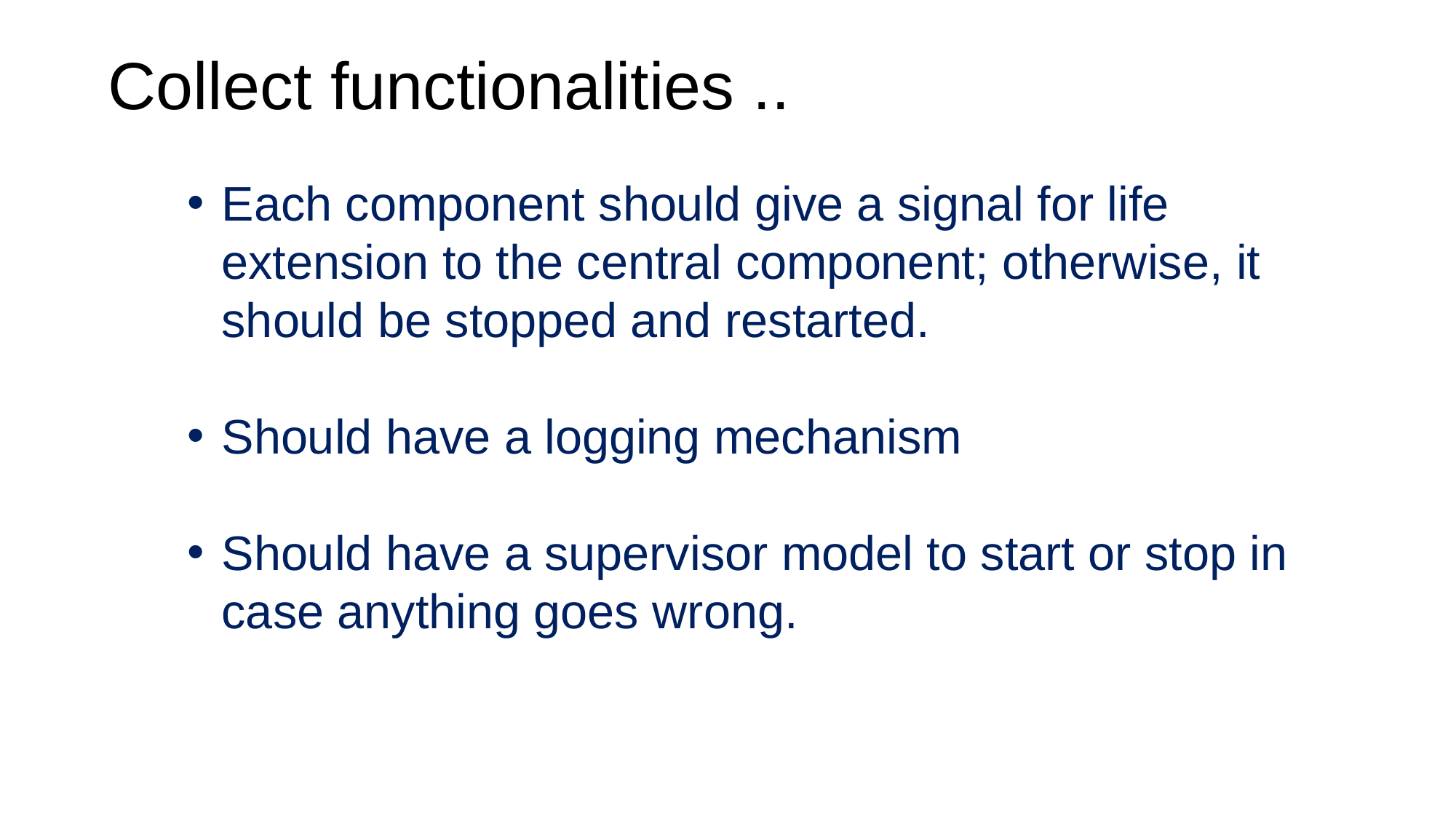

# Collect functionalities ..
Each component should give a signal for life extension to the central component; otherwise, it should be stopped and restarted.

Should have a logging mechanism

Should have a supervisor model to start or stop in case anything goes wrong.